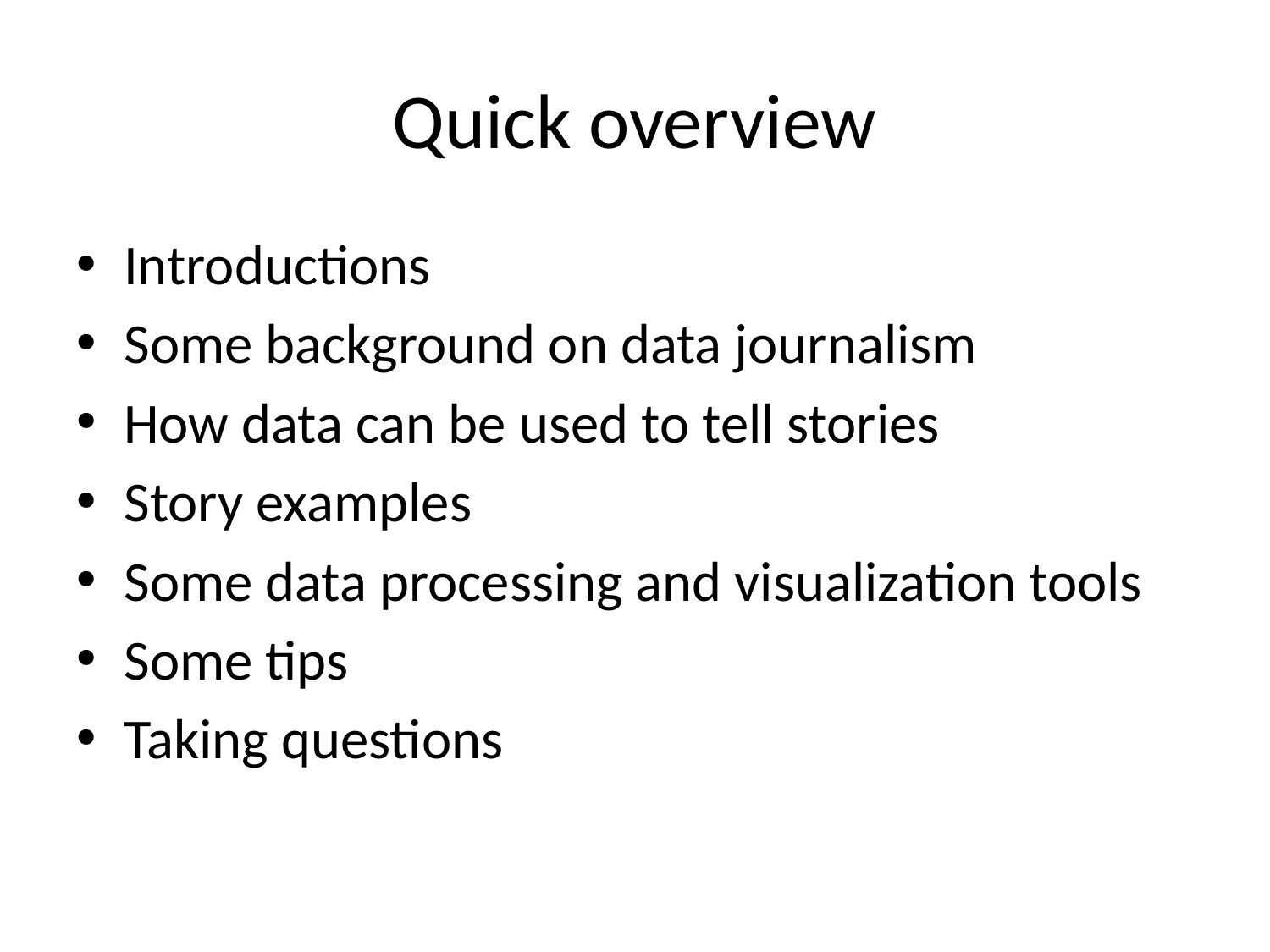

# Quick overview
Introductions
Some background on data journalism
How data can be used to tell stories
Story examples
Some data processing and visualization tools
Some tips
Taking questions